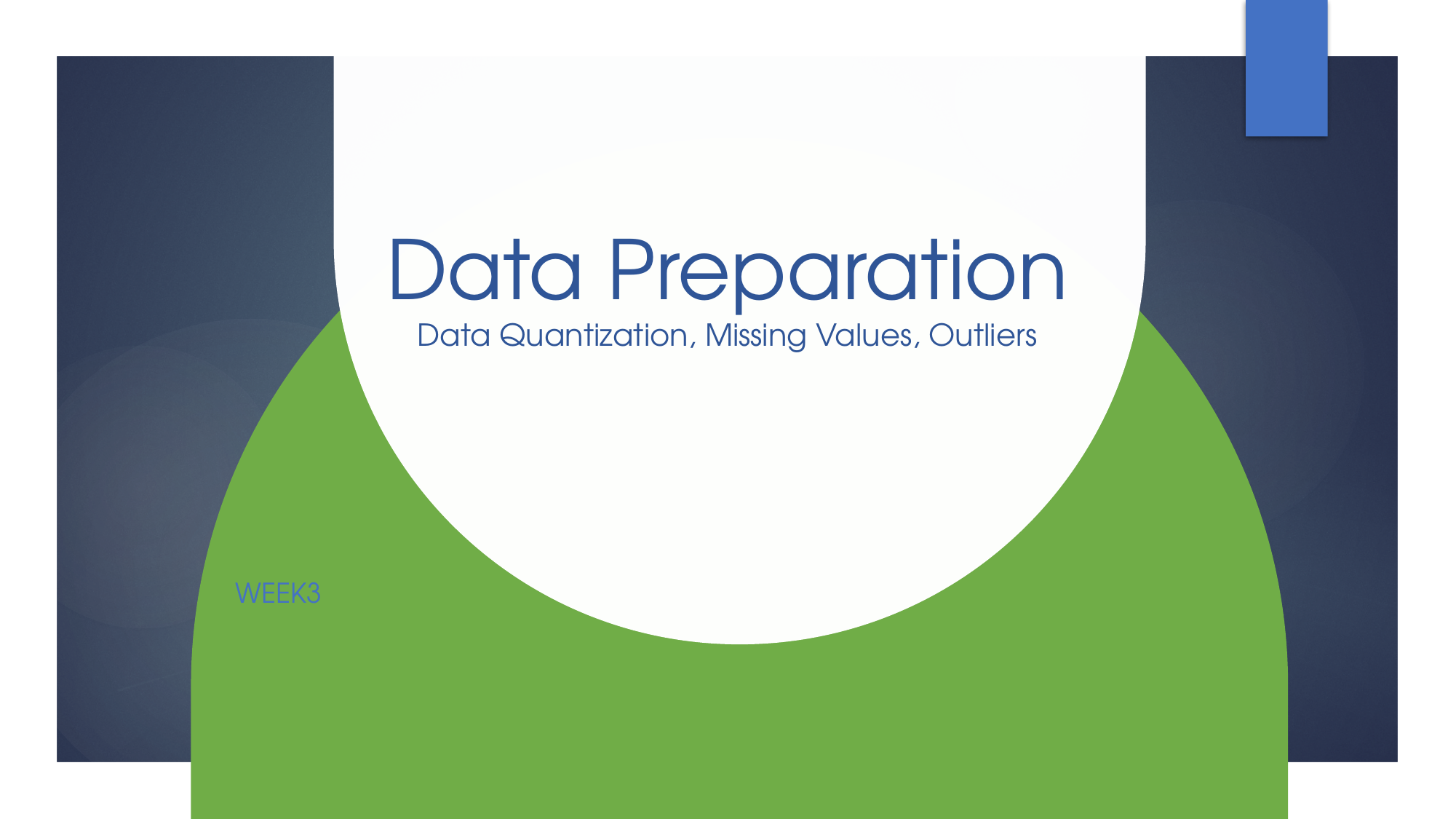

# Data Preparation Data Quantization, Missing Values, Outliers
Week3